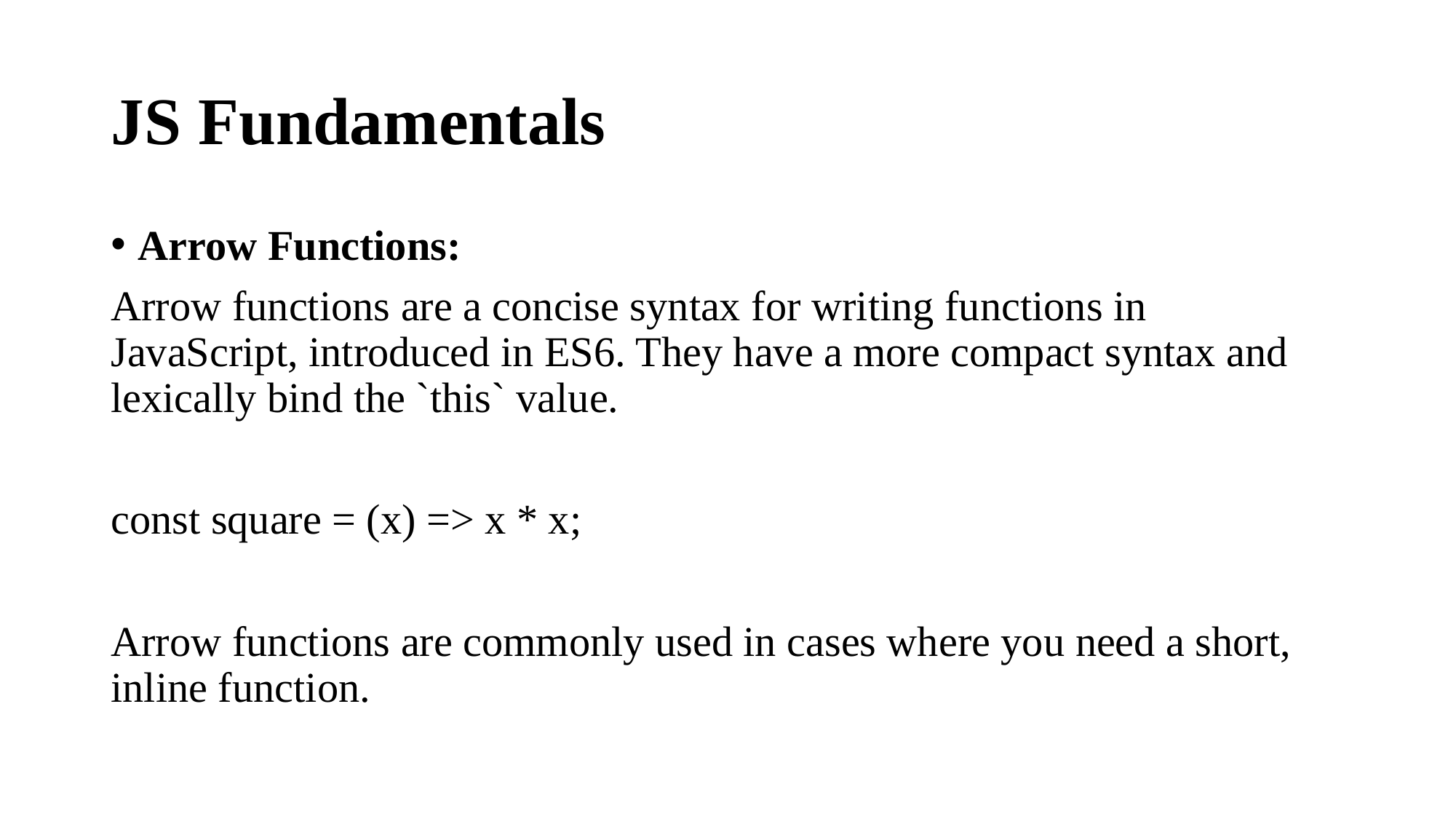

# JS Fundamentals
Arrow Functions:
Arrow functions are a concise syntax for writing functions in JavaScript, introduced in ES6. They have a more compact syntax and lexically bind the `this` value.

const square = (x) => x * x;

Arrow functions are commonly used in cases where you need a short, inline function.